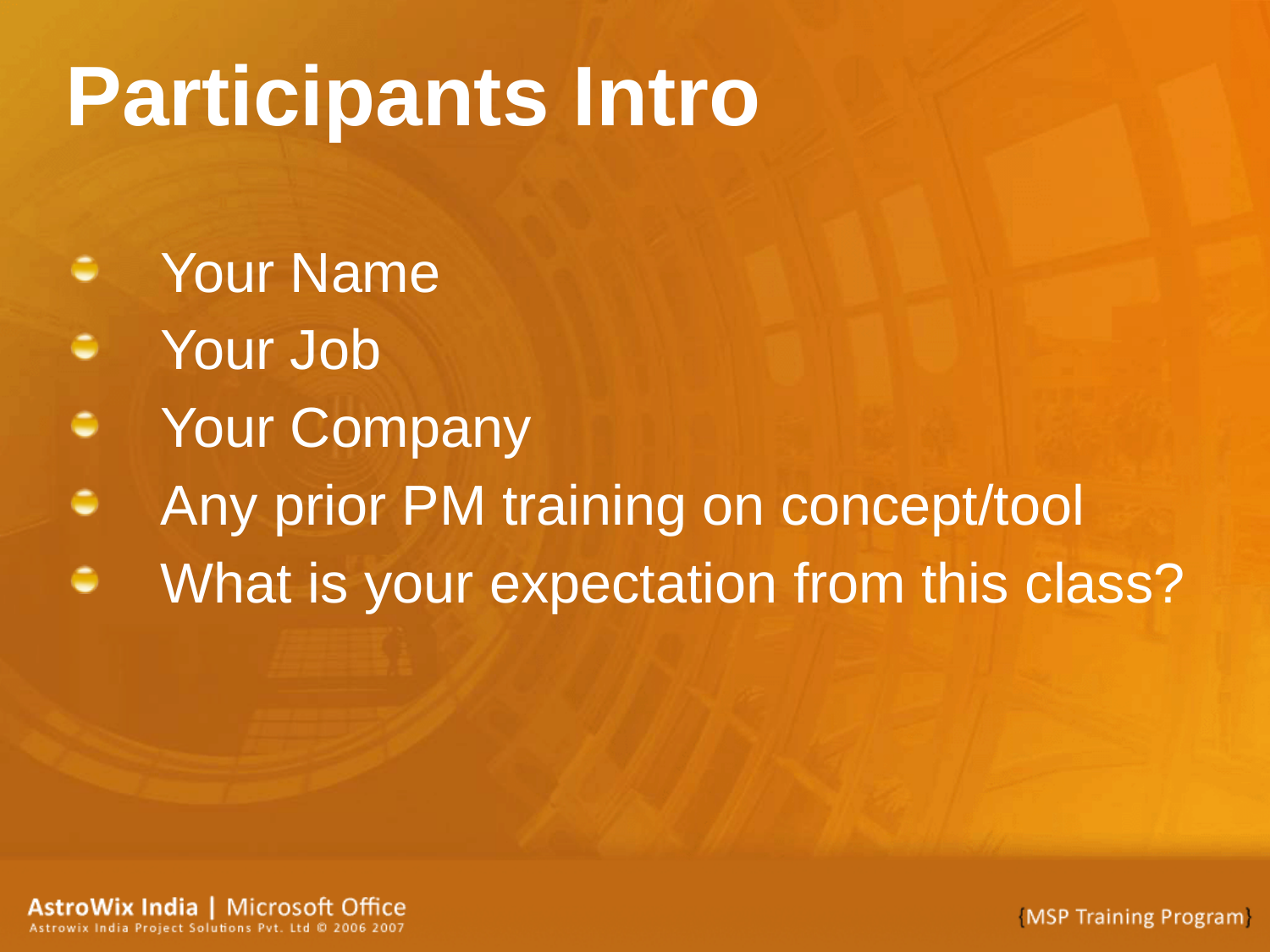

# Participants Intro
 Your Name
 Your Job
 Your Company
 Any prior PM training on concept/tool
 What is your expectation from this class?